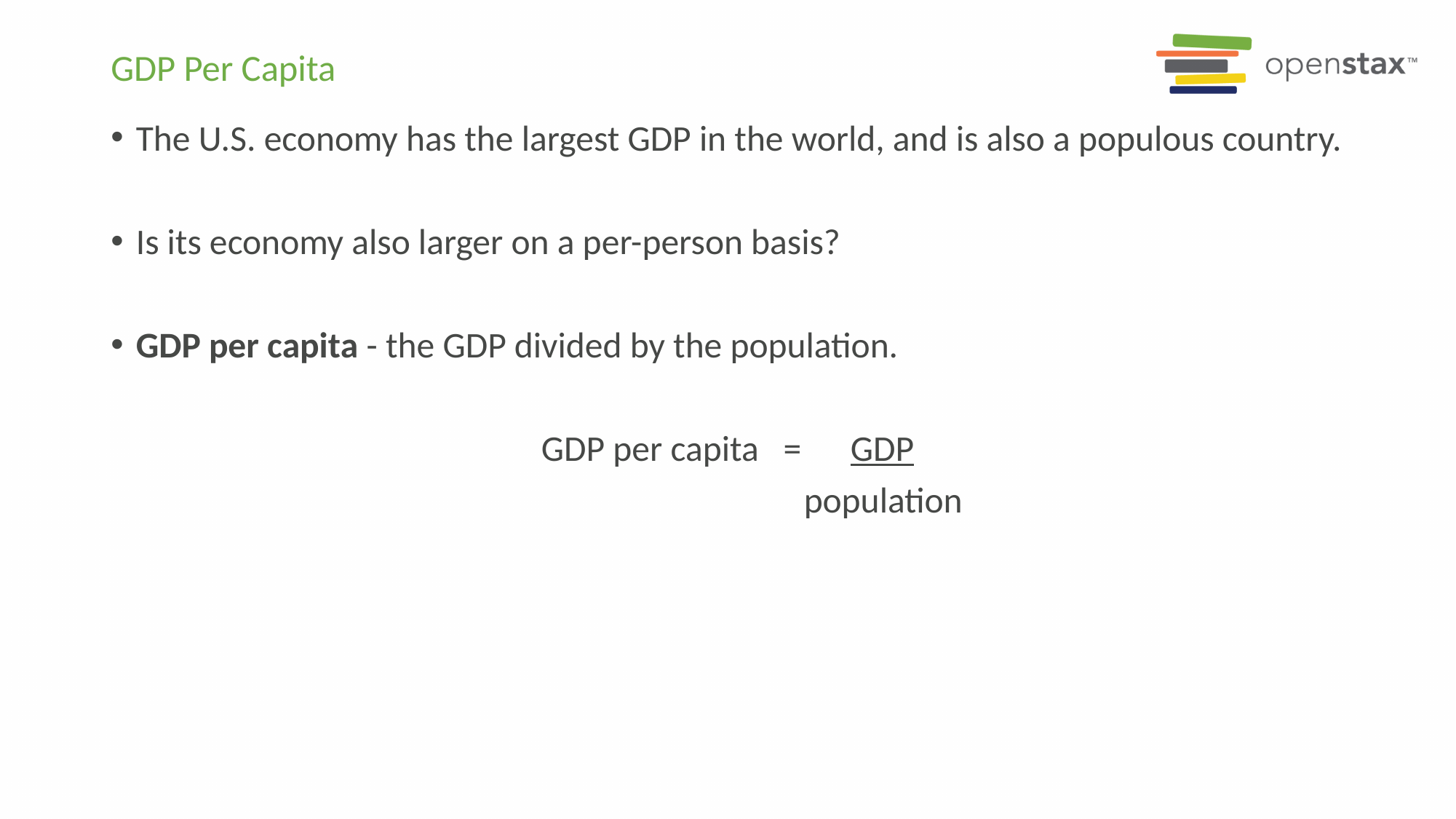

# GDP Per Capita
The U.S. economy has the largest GDP in the world, and is also a populous country.

Is its economy also larger on a per-person basis?

GDP per capita - the GDP divided by the population.

GDP per capita   =      GDP
                                      population